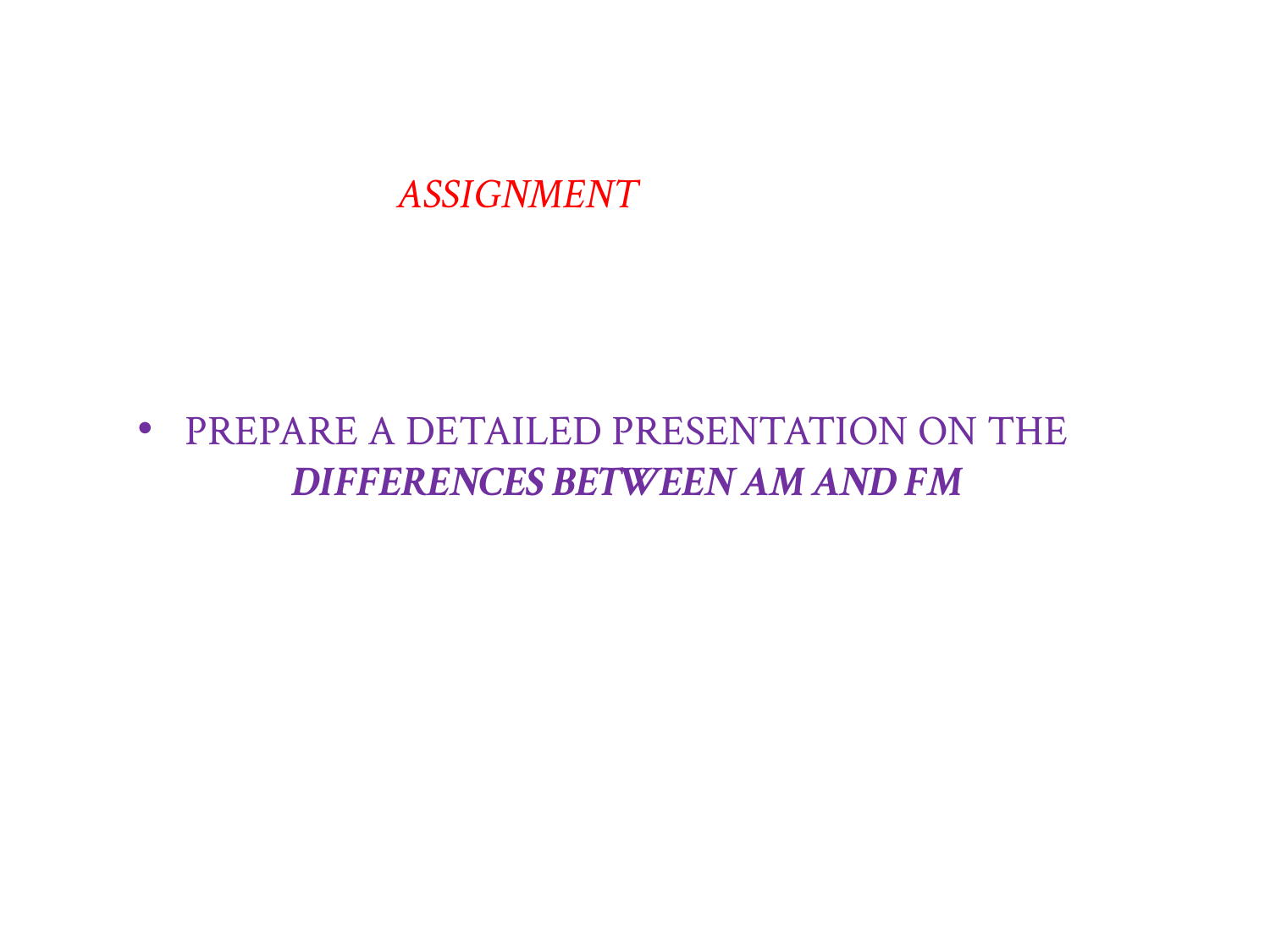

ASSIGNMENT

PREPARE A DETAILED PRESENTATION ON THE DIFFERENCES BETWEEN AM AND FM